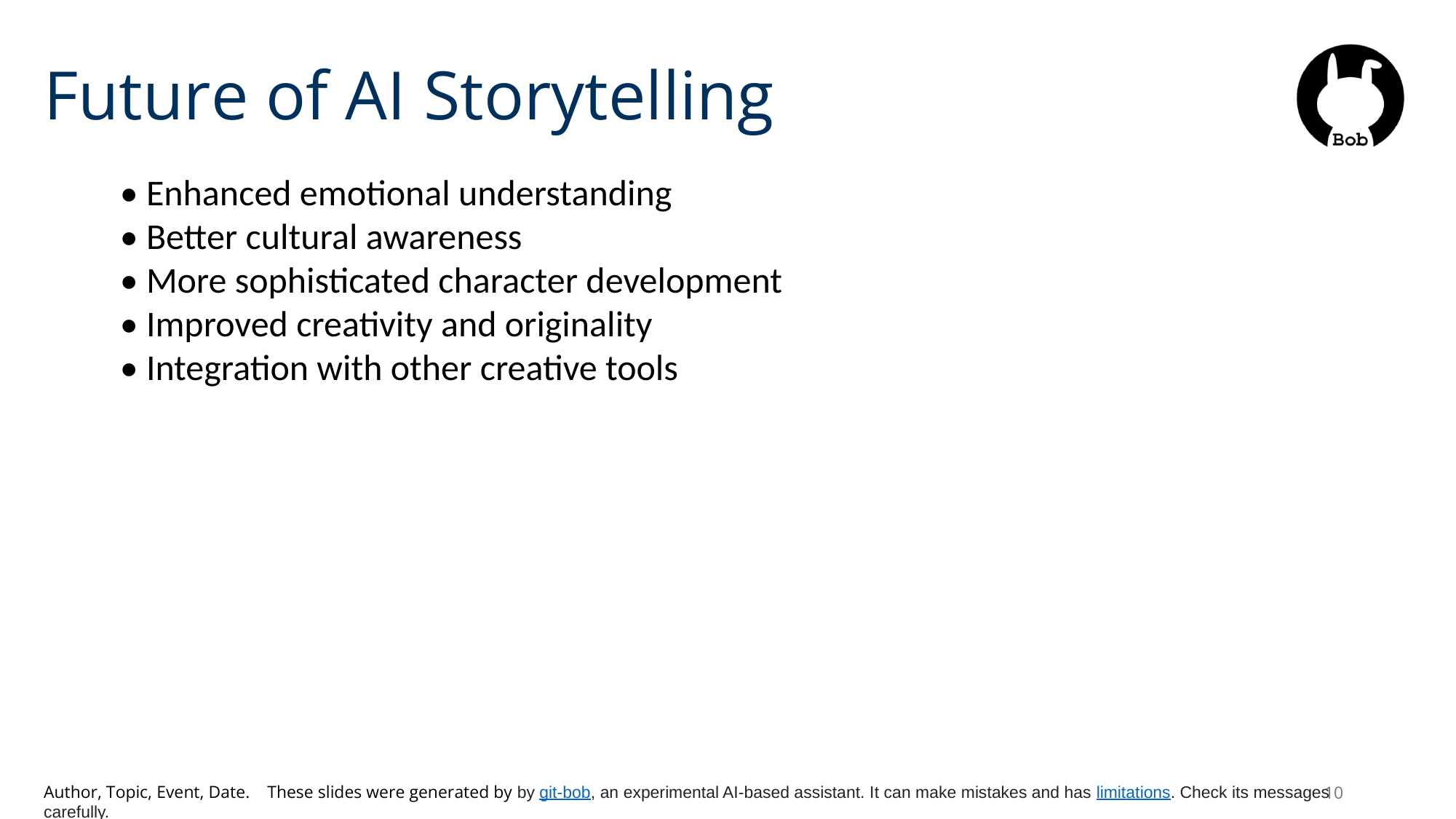

# Future of AI Storytelling
• Enhanced emotional understanding
• Better cultural awareness
• More sophisticated character development
• Improved creativity and originality
• Integration with other creative tools